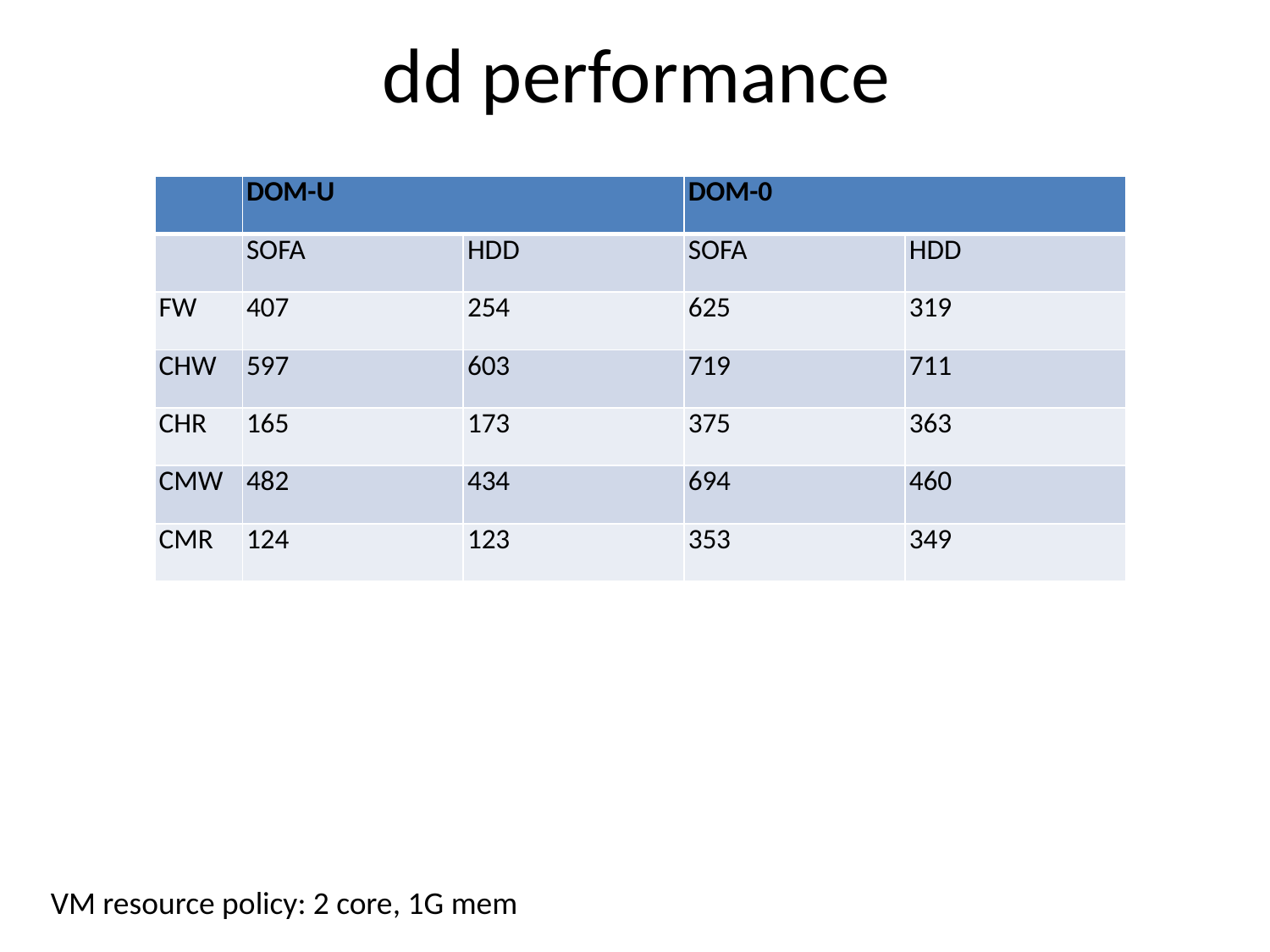

# dd performance
|  | DOM-U |  | DOM-0 |  |
| --- | --- | --- | --- | --- |
|  | SOFA | HDD | SOFA | HDD |
| FW | 407 | 254 | 625 | 319 |
| CHW | 597 | 603 | 719 | 711 |
| CHR | 165 | 173 | 375 | 363 |
| CMW | 482 | 434 | 694 | 460 |
| CMR | 124 | 123 | 353 | 349 |
VM resource policy: 2 core, 1G mem